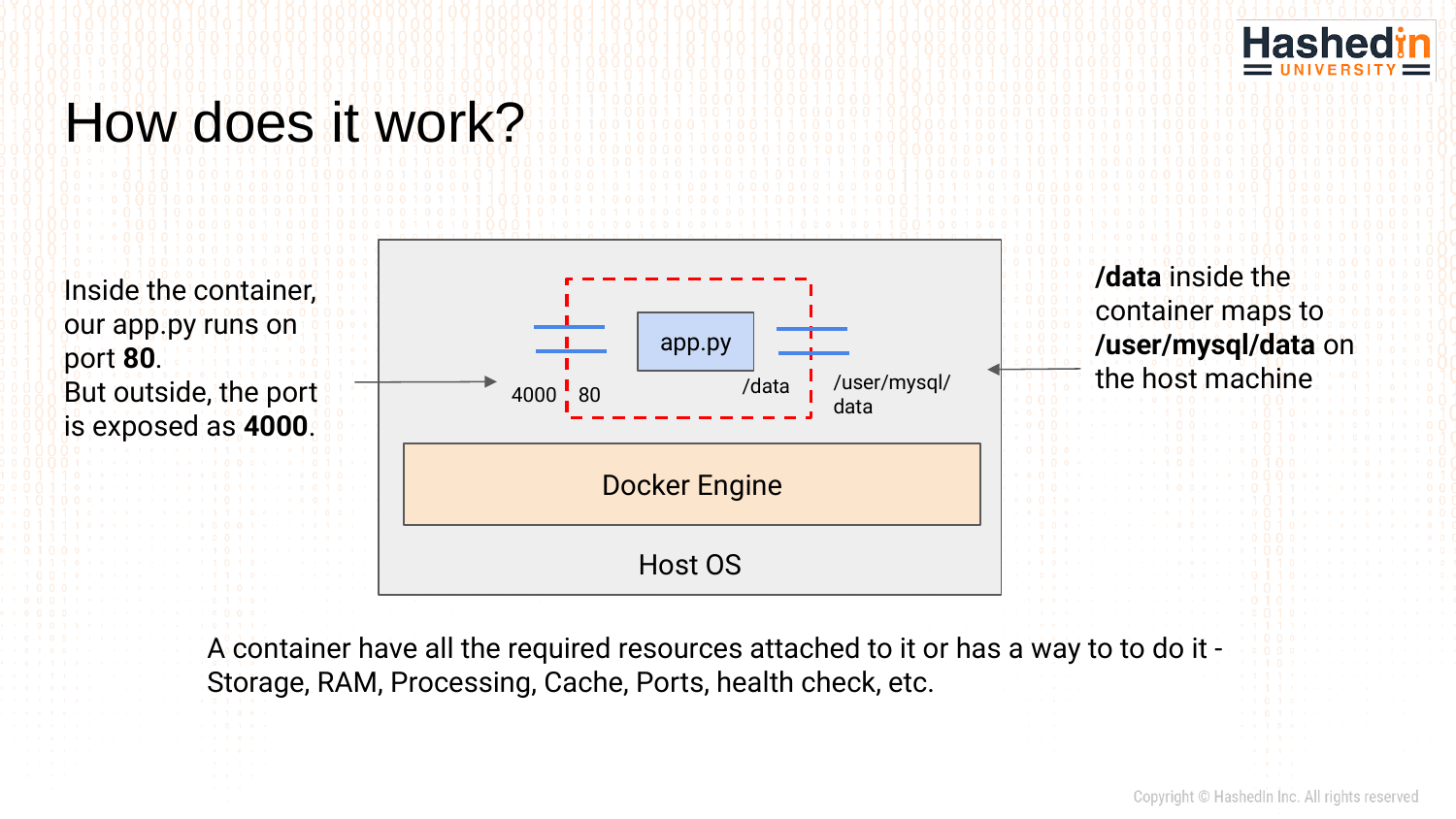

# How does it work?
Host OS
/data inside the container maps to /user/mysql/data on the host machine
Inside the container, our app.py runs on port 80.
But outside, the port is exposed as 4000.

app.py
/user/mysql/data
/data
4000
80
Docker Engine
A container have all the required resources attached to it or has a way to to do it - Storage, RAM, Processing, Cache, Ports, health check, etc.